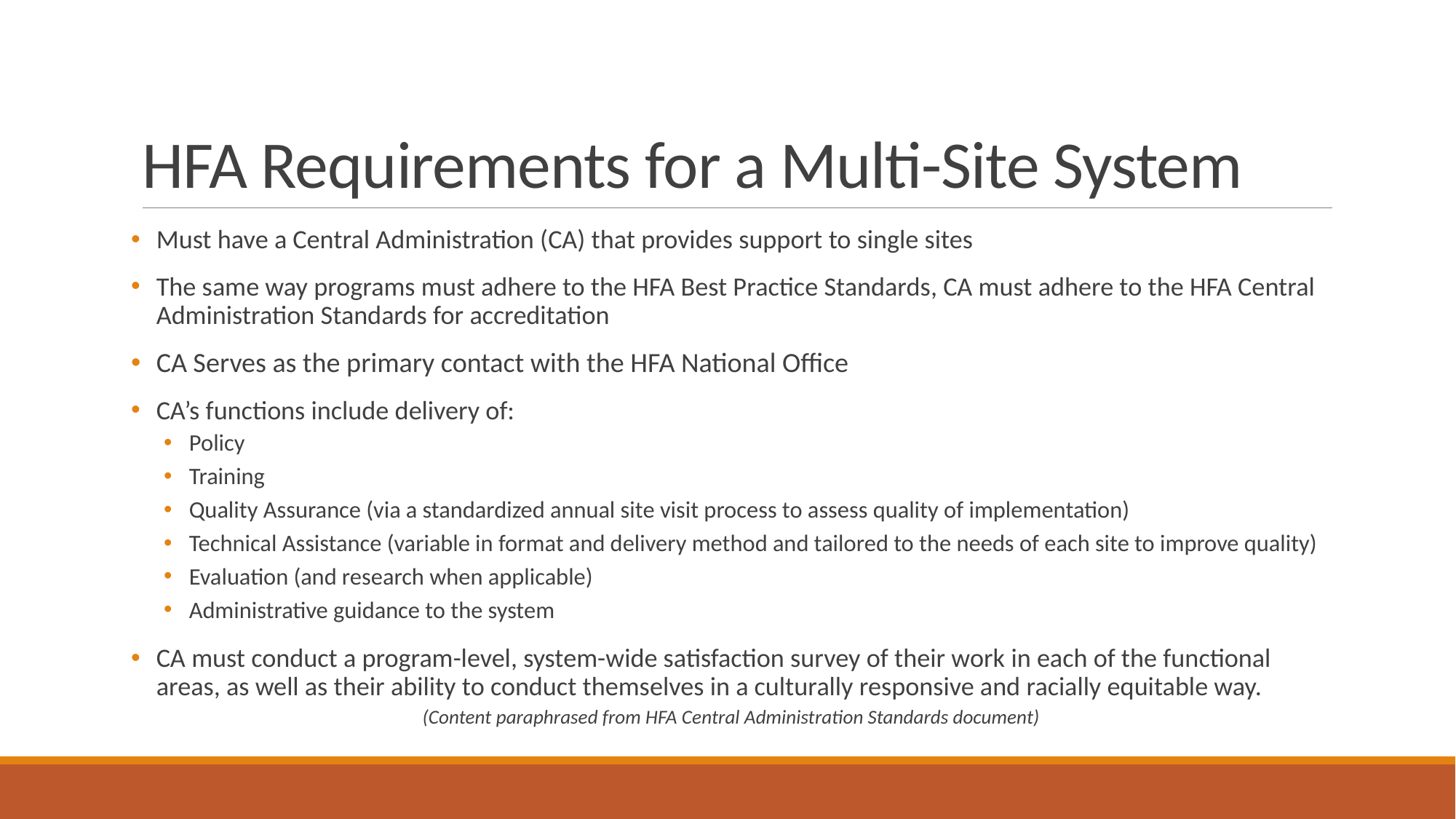

# HFA Requirements for a Multi-Site System
Must have a Central Administration (CA) that provides support to single sites
The same way programs must adhere to the HFA Best Practice Standards, CA must adhere to the HFA Central Administration Standards for accreditation
CA Serves as the primary contact with the HFA National Office
CA’s functions include delivery of:
Policy
Training
Quality Assurance (via a standardized annual site visit process to assess quality of implementation)
Technical Assistance (variable in format and delivery method and tailored to the needs of each site to improve quality)
Evaluation (and research when applicable)
Administrative guidance to the system
CA must conduct a program-level, system-wide satisfaction survey of their work in each of the functional areas, as well as their ability to conduct themselves in a culturally responsive and racially equitable way.
(Content paraphrased from HFA Central Administration Standards document)